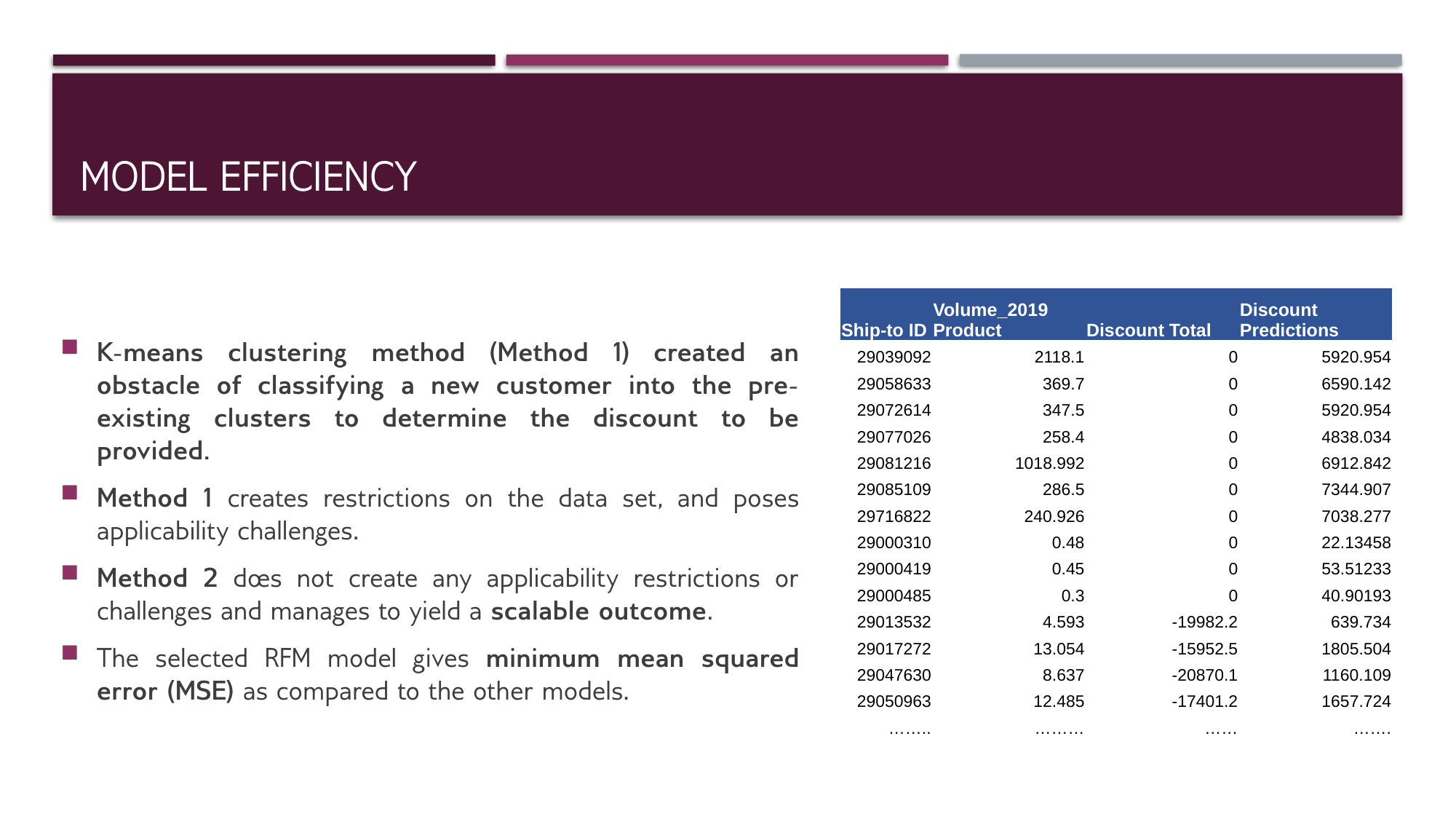

# Model efficiency
K-means clustering method (Method 1) created an obstacle of classifying a new customer into the pre-existing clusters to determine the discount to be provided.
Method 1 creates restrictions on the data set, and poses applicability challenges.
Method 2 does not create any applicability restrictions or challenges and manages to yield a scalable outcome.
The selected RFM model gives minimum mean squared error (MSE) as compared to the other models.
| Ship-to ID | Volume\_2019 Product | Discount Total | Discount Predictions |
| --- | --- | --- | --- |
| 29039092 | 2118.1 | 0 | 5920.954 |
| 29058633 | 369.7 | 0 | 6590.142 |
| 29072614 | 347.5 | 0 | 5920.954 |
| 29077026 | 258.4 | 0 | 4838.034 |
| 29081216 | 1018.992 | 0 | 6912.842 |
| 29085109 | 286.5 | 0 | 7344.907 |
| 29716822 | 240.926 | 0 | 7038.277 |
| 29000310 | 0.48 | 0 | 22.13458 |
| 29000419 | 0.45 | 0 | 53.51233 |
| 29000485 | 0.3 | 0 | 40.90193 |
| 29013532 | 4.593 | -19982.2 | 639.734 |
| 29017272 | 13.054 | -15952.5 | 1805.504 |
| 29047630 | 8.637 | -20870.1 | 1160.109 |
| 29050963 | 12.485 | -17401.2 | 1657.724 |
| …….. | ……… | …… | ……. |